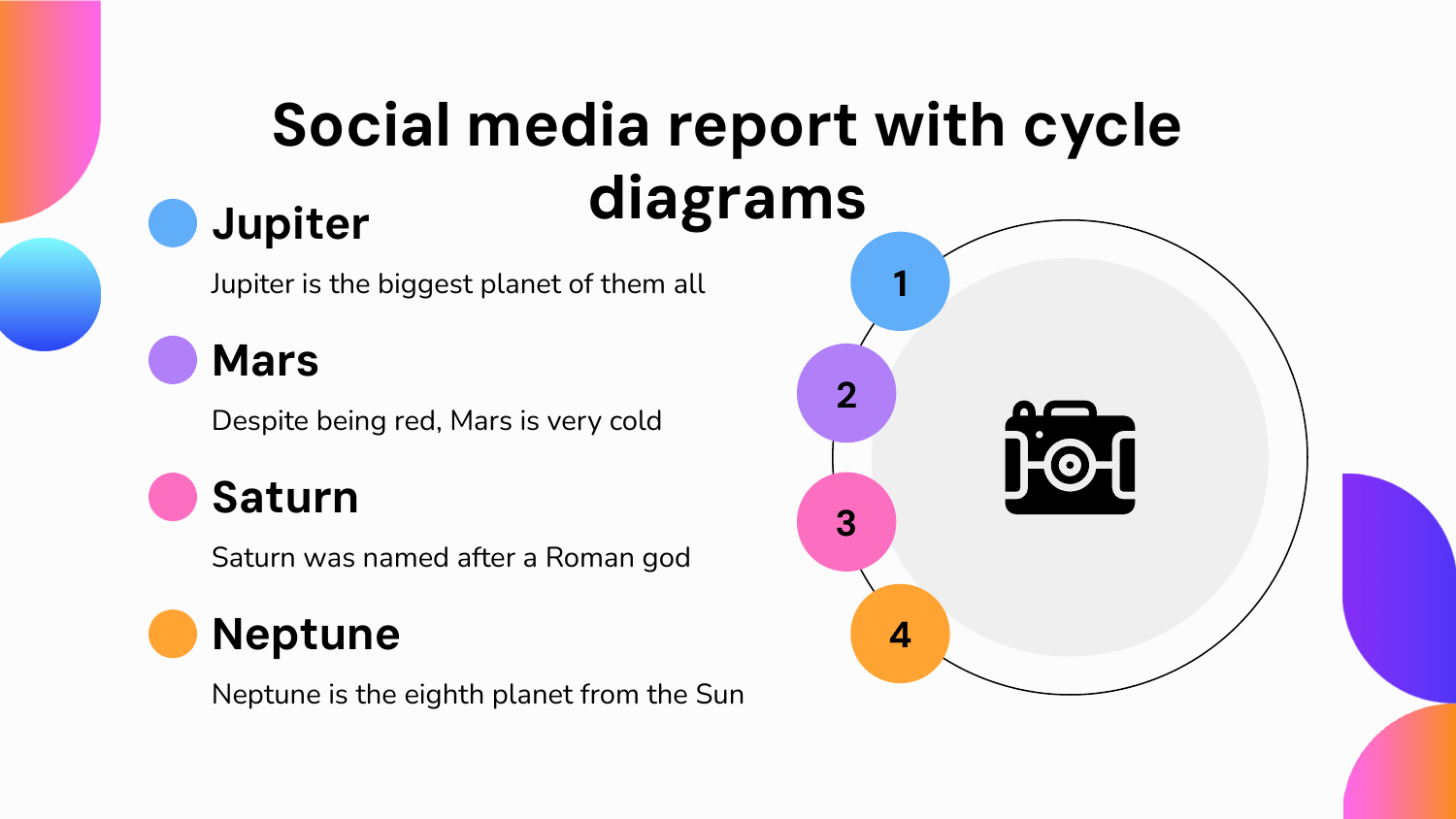

# Social media report with cycle diagrams
Jupiter

1
Jupiter is the biggest planet of them all

Mars

2
Despite being red, Mars is very cold

Saturn
3

Saturn was named after a Roman god
4
Neptune

Neptune is the eighth planet from the Sun